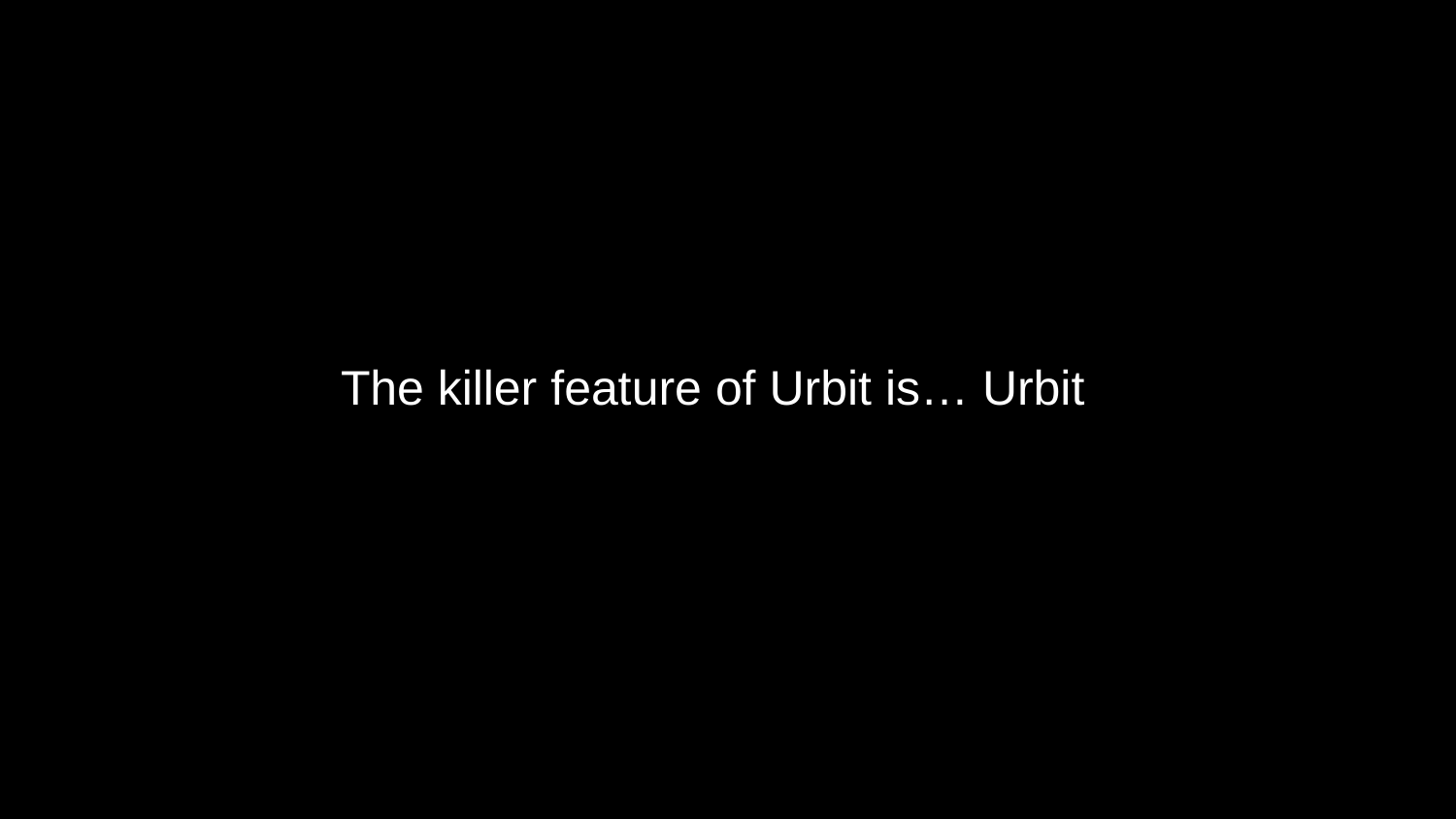

The killer feature of Urbit is… Urbit